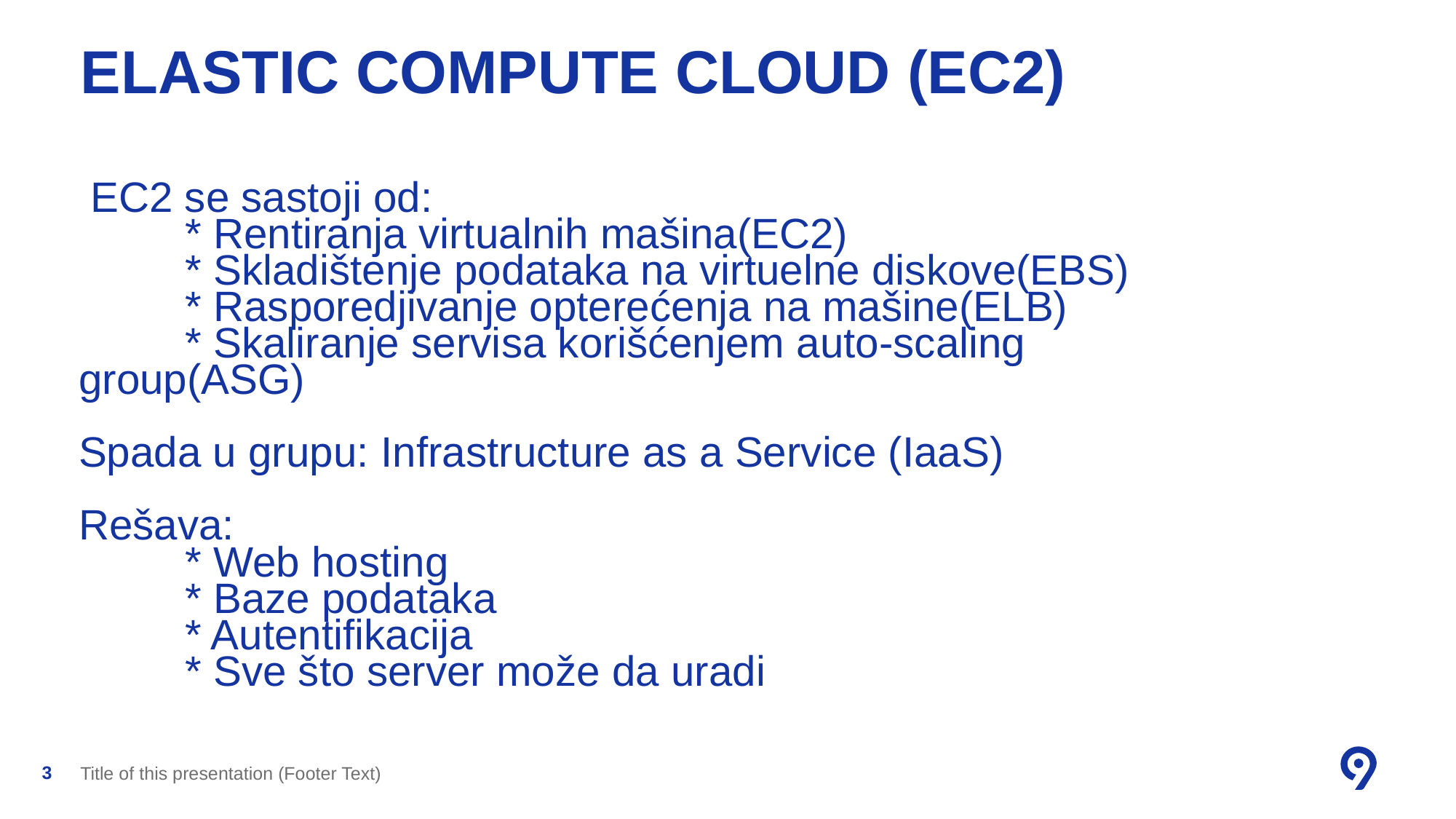

# ELASTIC COMPUTE CLOUD (EC2)

 EC2 se sastoji od:
         * Rentiranja virtualnih mašina(EC2)
         * Skladištenje podataka na virtuelne diskove(EBS)
         * Rasporedjivanje opterećenja na mašine(ELB)
         * Skaliranje servisa korišćenjem auto-scaling group(ASG)

Spada u grupu: Infrastructure as a Service (IaaS)
      
Rešava:
         * Web hosting
         * Baze podataka
         * Autentifikacija
         * Sve što server može da uradi

Title of this presentation (Footer Text)
3